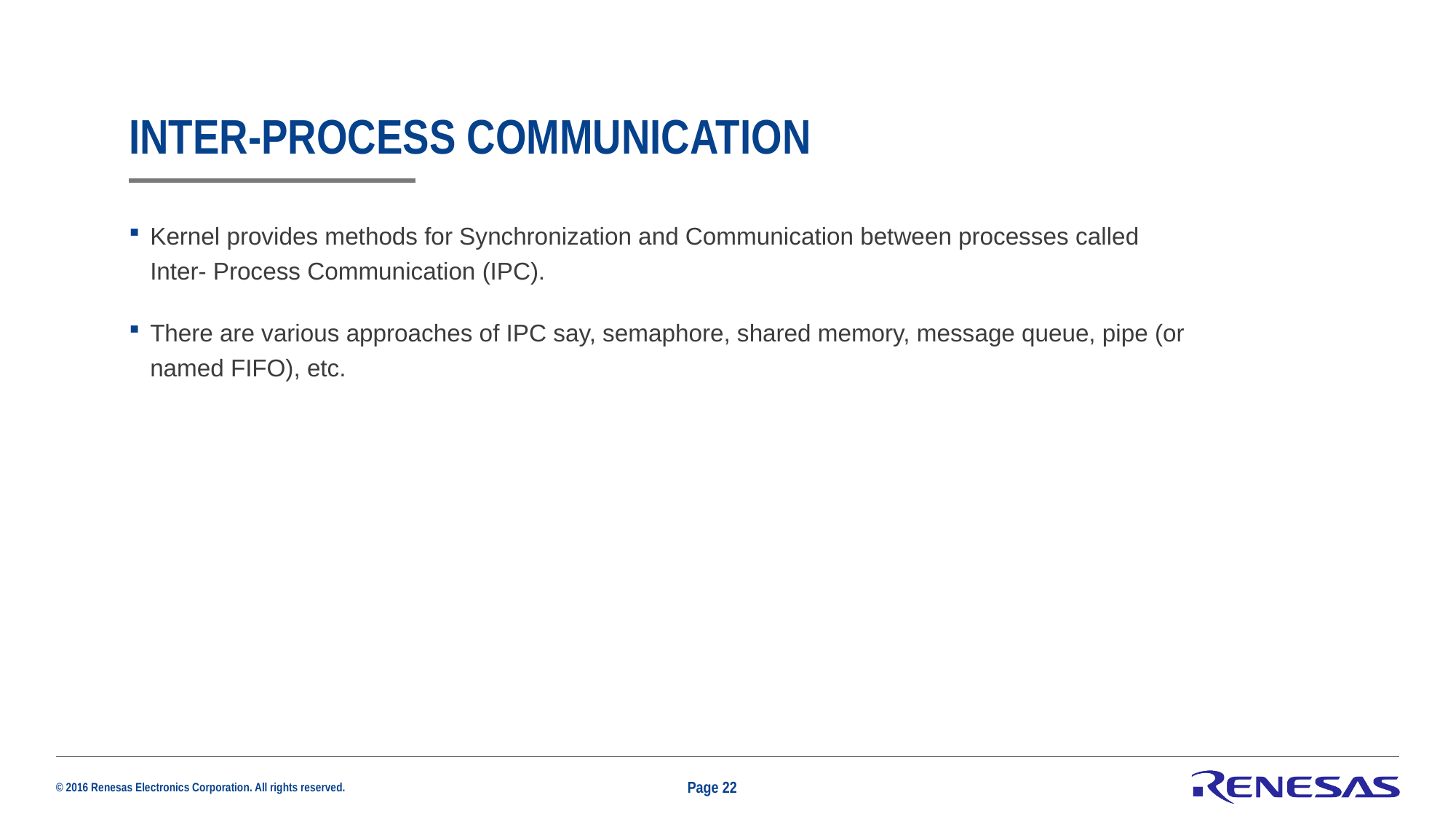

# Inter-Process Communication
Kernel provides methods for Synchronization and Communication between processes called Inter- Process Communication (IPC).
There are various approaches of IPC say, semaphore, shared memory, message queue, pipe (or named FIFO), etc.
Page 22